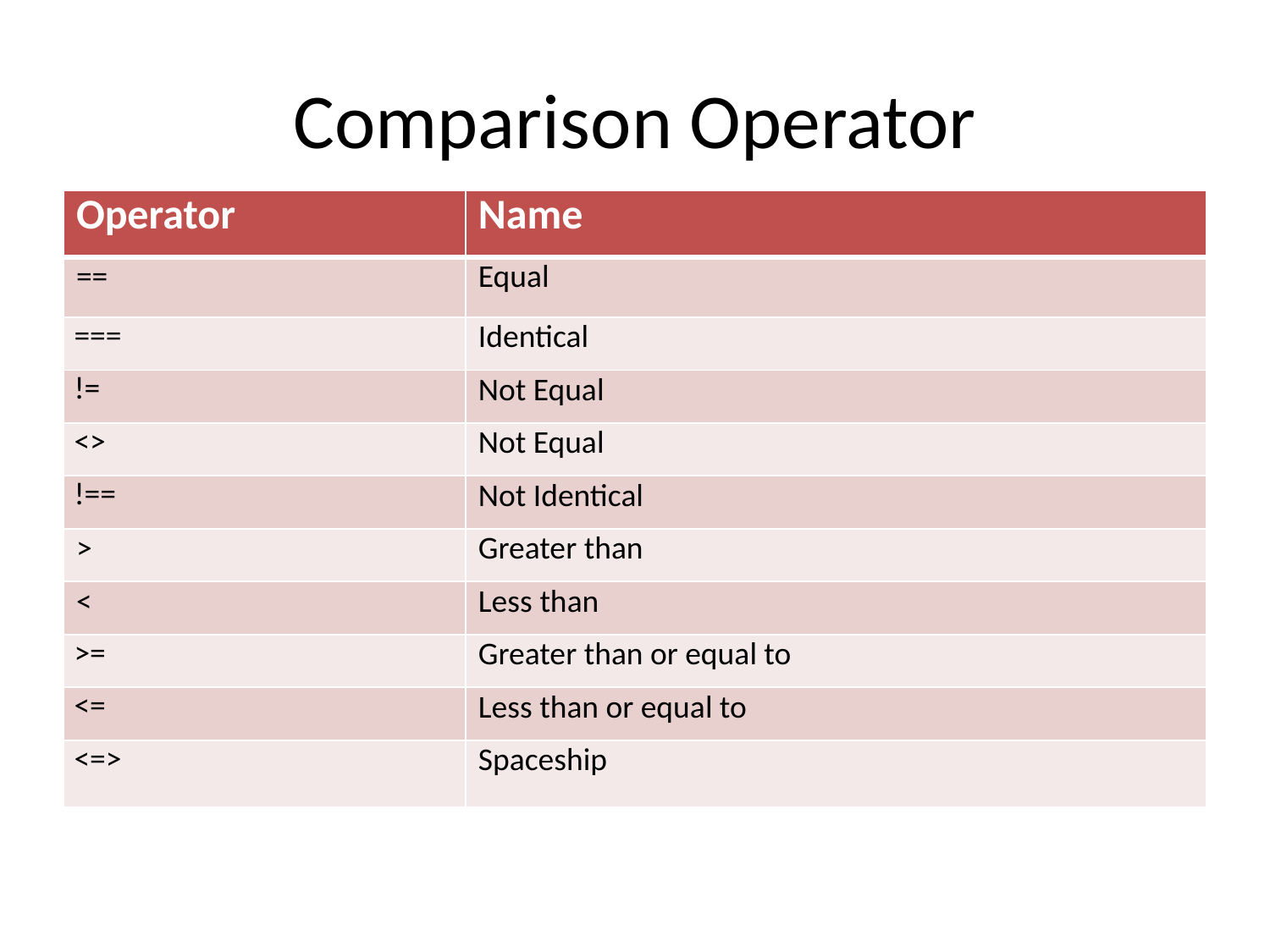

# Comparison Operator
| Operator | Name |
| --- | --- |
| == | Equal |
| === | Identical |
| != | Not Equal |
| <> | Not Equal |
| !== | Not Identical |
| > | Greater than |
| < | Less than |
| >= | Greater than or equal to |
| <= | Less than or equal to |
| <=> | Spaceship |